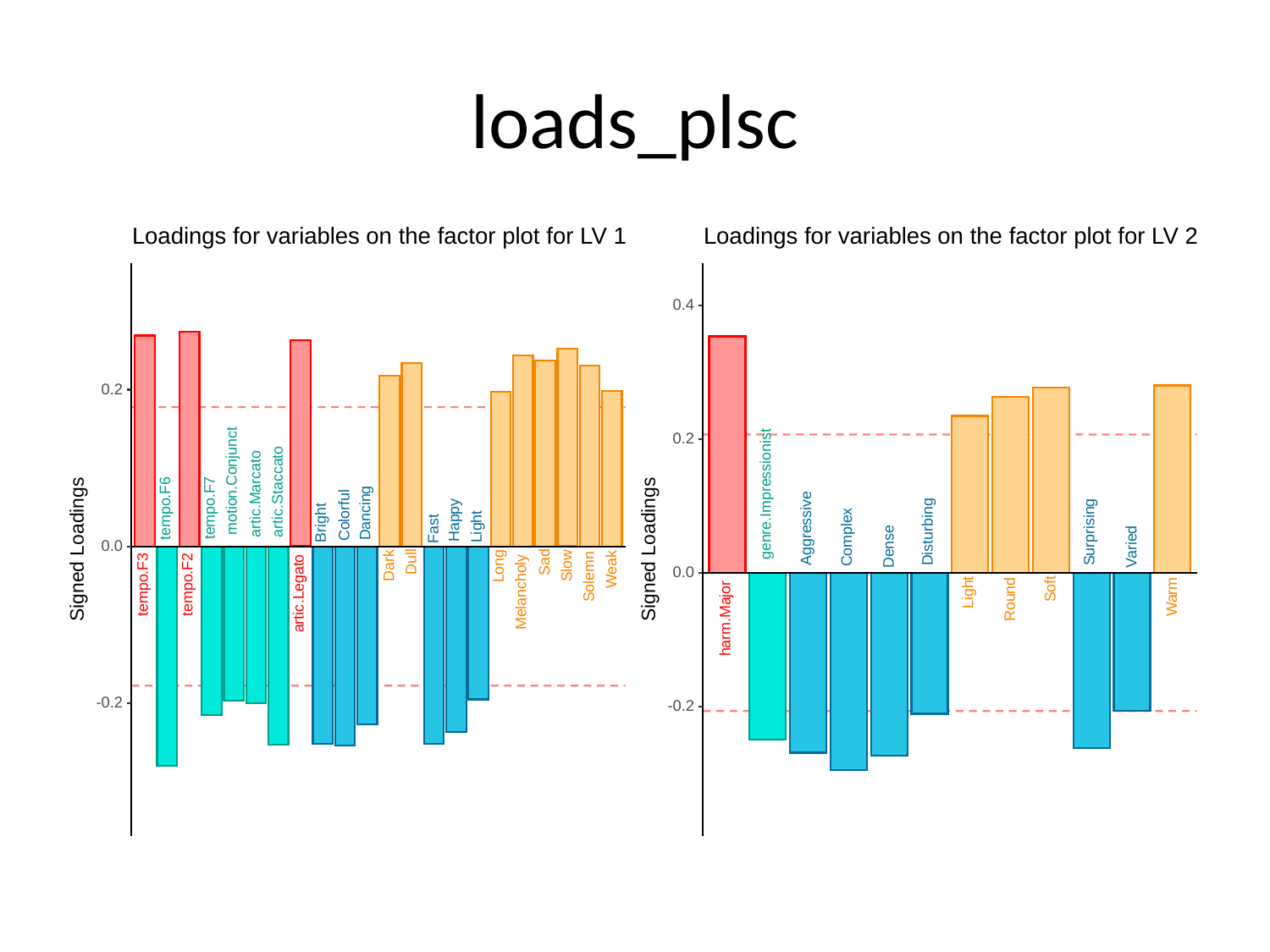

# loads_plsc

Loadings for variables on the factor plot for LV 1
Loadings for variables on the factor plot for LV 2

0.4

0.2

0.2

motion.Conjunct
artic.Staccato
genre.Impressionist
artic.Marcato
tempo.F6
tempo.F7
Dancing
Colorful
Happy
Bright
Light
Aggressive
Fast
Surprising
Disturbing
Complex
Signed Loadings
Signed Loadings
0.0
Dense
Varied

Dull
Sad
Long
Dark
Slow
Weak
0.0
Solemn

tempo.F3
tempo.F2
Soft
Melancholy
Light
artic.Legato
Warm
Round
harm.Major

-0.2
-0.2